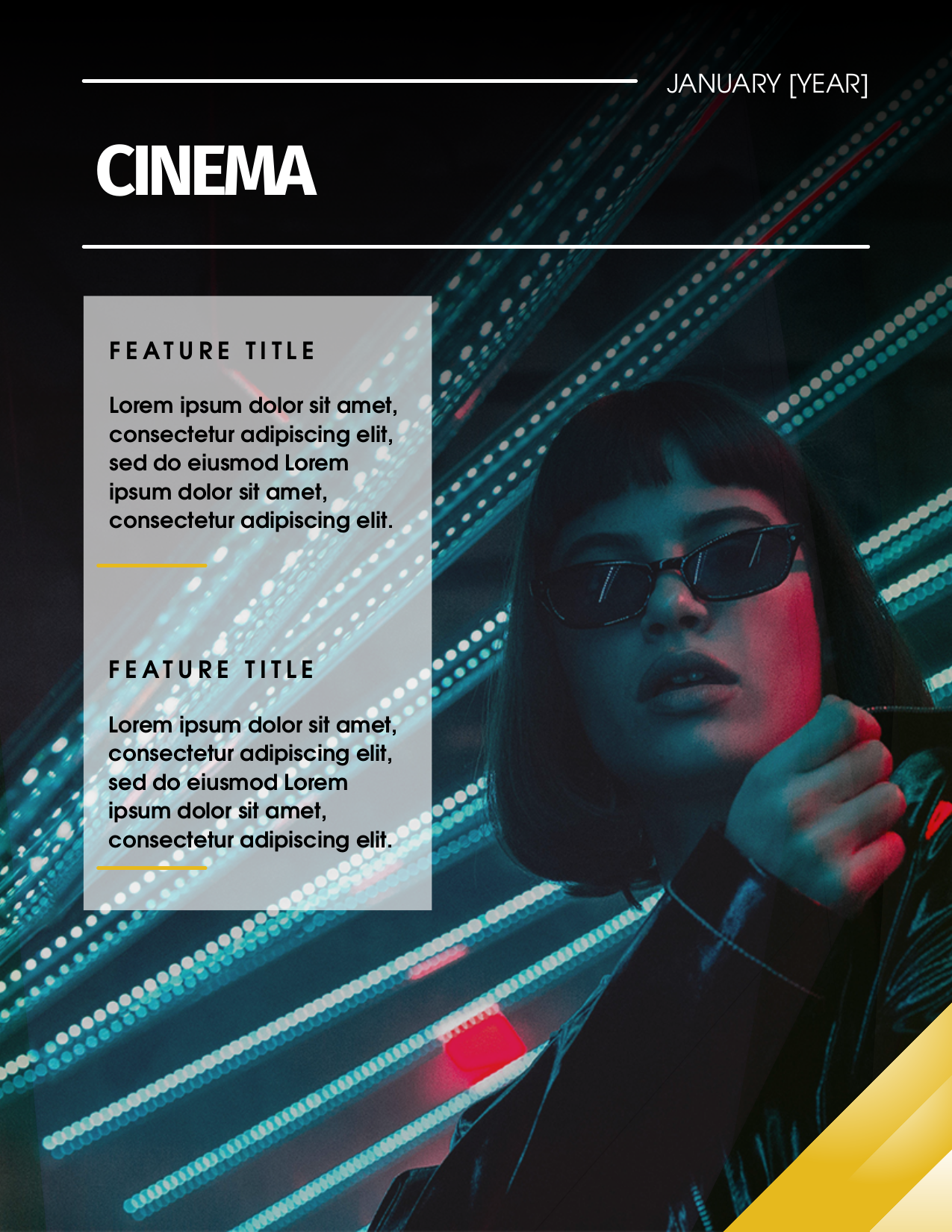

JANUARY [YEAR]
# CINEMA
FEATURE TITLE
Lorem ipsum dolor sit amet, consectetur adipiscing elit, sed do eiusmod Lorem ipsum dolor sit amet, consectetur adipiscing elit.

FEATURE TITLE
Lorem ipsum dolor sit amet, consectetur adipiscing elit, sed do eiusmod Lorem ipsum dolor sit amet, consectetur adipiscing elit.